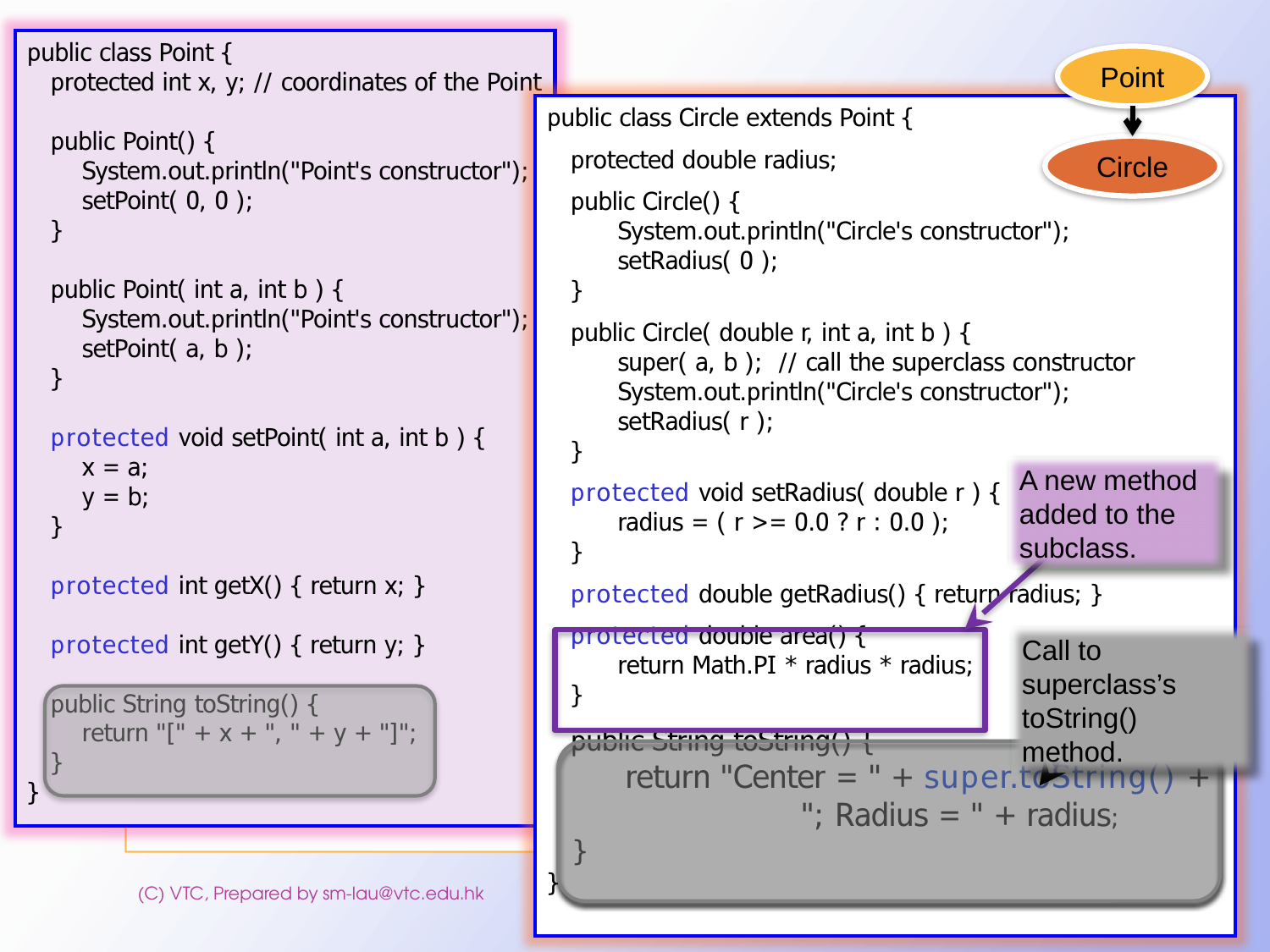

public class Point {
   protected int x, y; // coordinates of the Point

   public Point() {
       System.out.println("Point's constructor");
       setPoint( 0, 0 );
   }

   public Point( int a, int b ) {
       System.out.println("Point's constructor");
       setPoint( a, b );
   }

   protected void setPoint( int a, int b ) {
       x = a;
       y = b;
   }

   protected int getX() { return x; }

   protected int getY() { return y; }

   public String toString() {
       return "[" + x + ", " + y + "]";
   }
}
Point
Circle
public class Circle extends Point {
   protected double radius;
   public Circle() {
         System.out.println("Circle's constructor");
         setRadius( 0 );
   }
   public Circle( double r, int a, int b ) {
         super( a, b );  // call the superclass constructor
         System.out.println("Circle's constructor");
         setRadius( r );
   }
   protected void setRadius( double r ) {
         radius = ( r >= 0.0 ? r : 0.0 );
   }
   protected double getRadius() { return radius; }
   protected double area() {
         return Math.PI * radius * radius;
   }
   public String toString() {
         return "Center = " + super.toString() +
		"; Radius = " + radius;
   }
}
#
A new method added to the subclass.

Call to superclass’s toString() method.

(C) VTC, Prepared by sm-lau@vtc.edu.hk
20